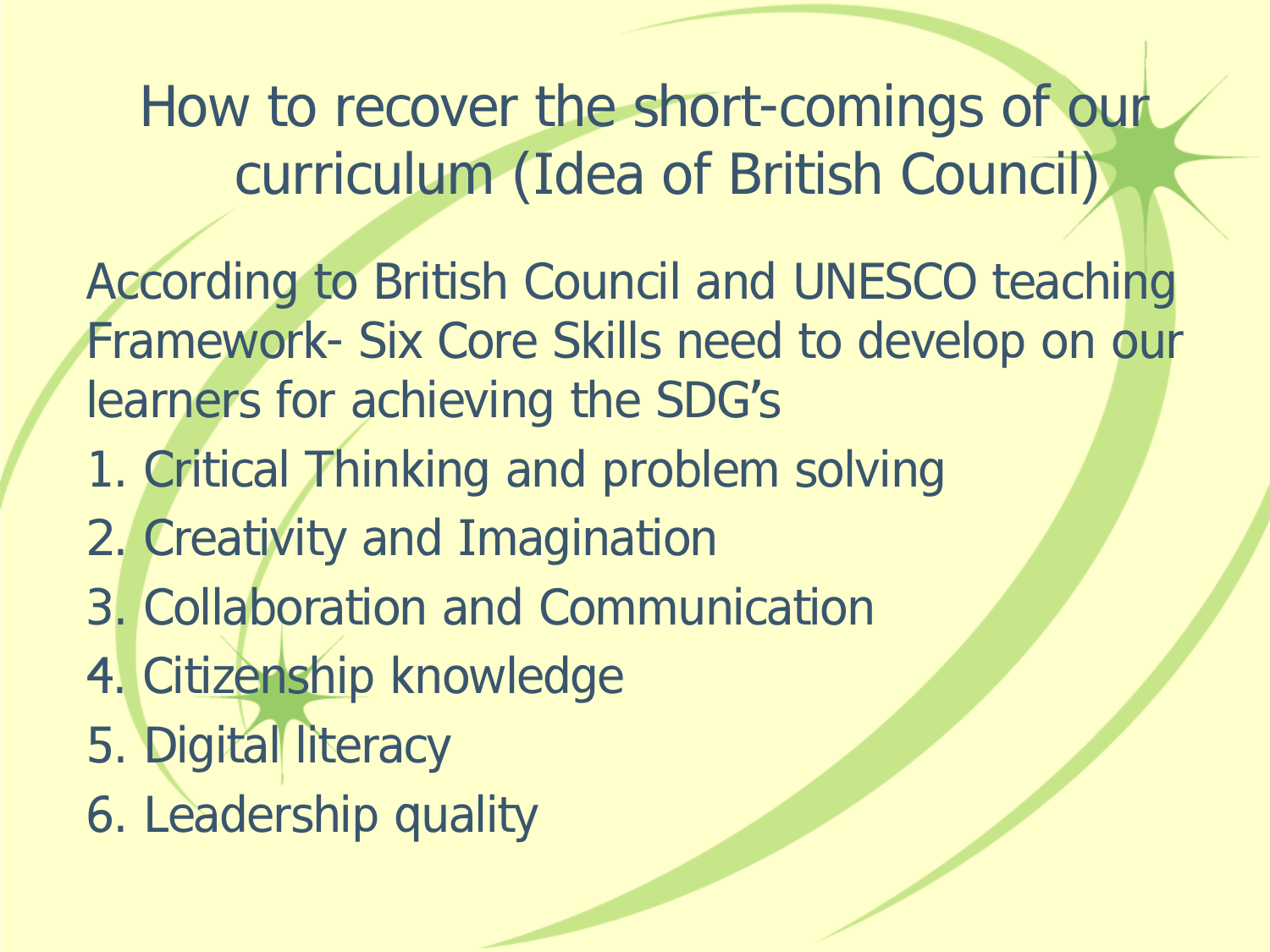

# How to recover the short-comings of our curriculum (Idea of British Council)
According to British Council and UNESCO teaching Framework- Six Core Skills need to develop on our learners for achieving the SDG’s
1. Critical Thinking and problem solving
2. Creativity and Imagination
3. Collaboration and Communication
4. Citizenship knowledge
5. Digital literacy
6. Leadership quality